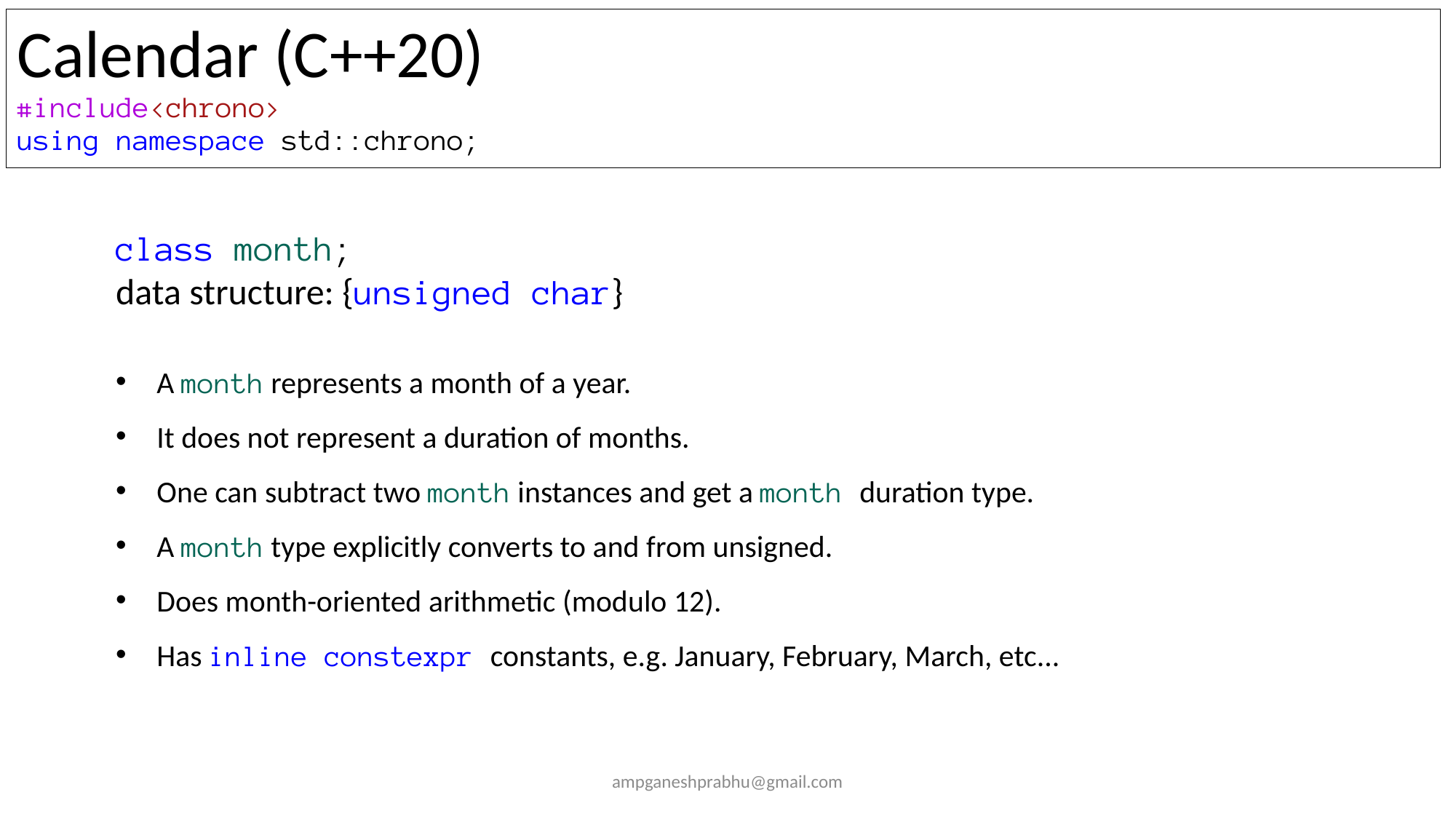

# Calendar (C++20) #include<chrono> using namespace std::chrono;
class month;
data structure: {unsigned char}

A month represents a month of a year.
It does not represent a duration of months.
One can subtract two month instances and get a month duration type.
A month type explicitly converts to and from unsigned.
Does month-oriented arithmetic (modulo 12).
Has inline constexpr constants, e.g. January, February, March, etc...

ampganeshprabhu@gmail.com